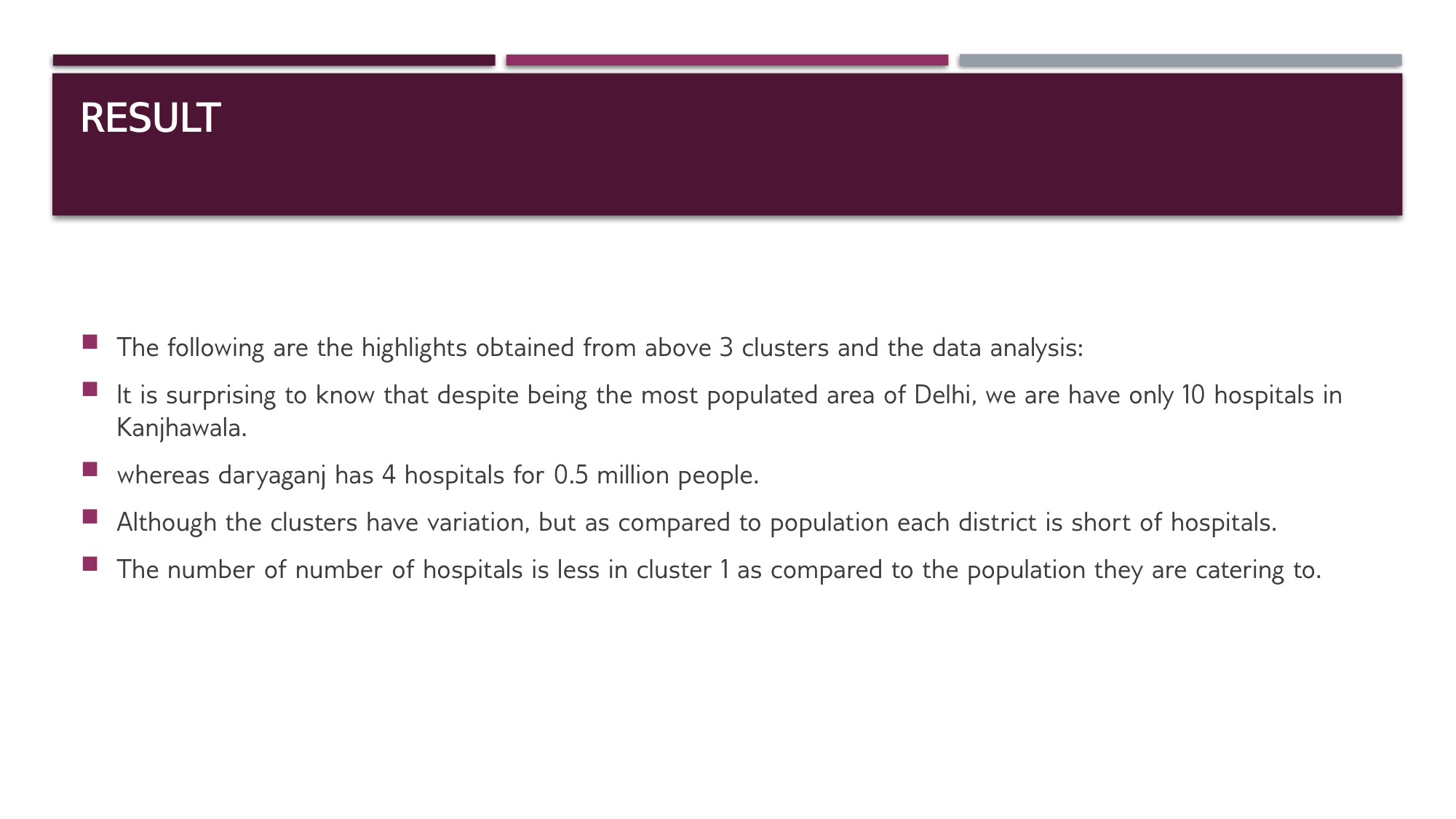

# RESULT
The following are the highlights obtained from above 3 clusters and the data analysis:
It is surprising to know that despite being the most populated area of Delhi, we are have only 10 hospitals in Kanjhawala.
whereas daryaganj has 4 hospitals for 0.5 million people.
Although the clusters have variation, but as compared to population each district is short of hospitals.
The number of number of hospitals is less in cluster 1 as compared to the population they are catering to.